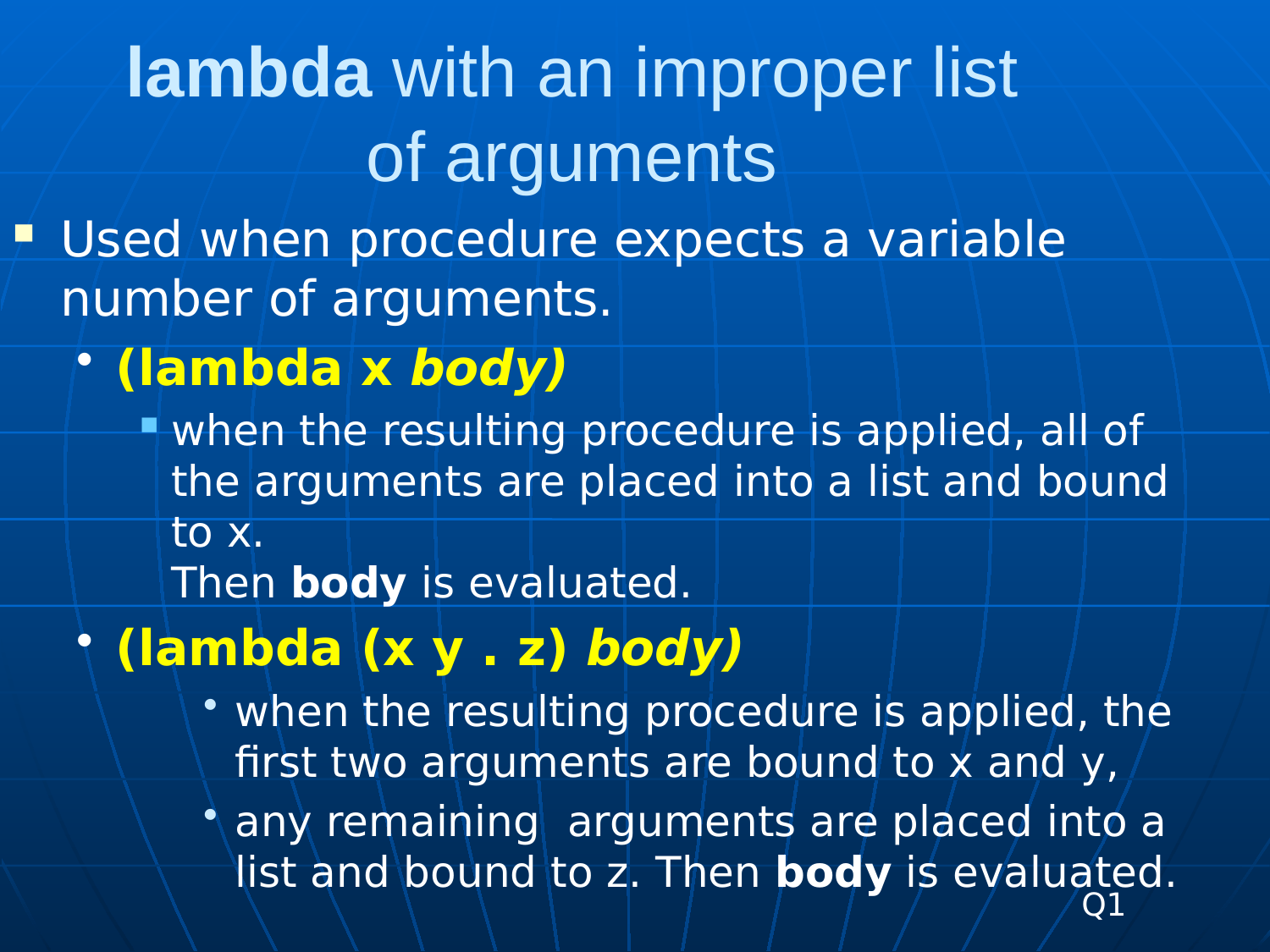

# lambda with an improper list of arguments
Used when procedure expects a variable number of arguments.
(lambda x body)
when the resulting procedure is applied, all of the arguments are placed into a list and bound to x.
Then body is evaluated.
(lambda (x y . z) body)
when the resulting procedure is applied, the first two arguments are bound to x and y,
any remaining  arguments are placed into a list and bound to z. Then body is evaluated.
Q1